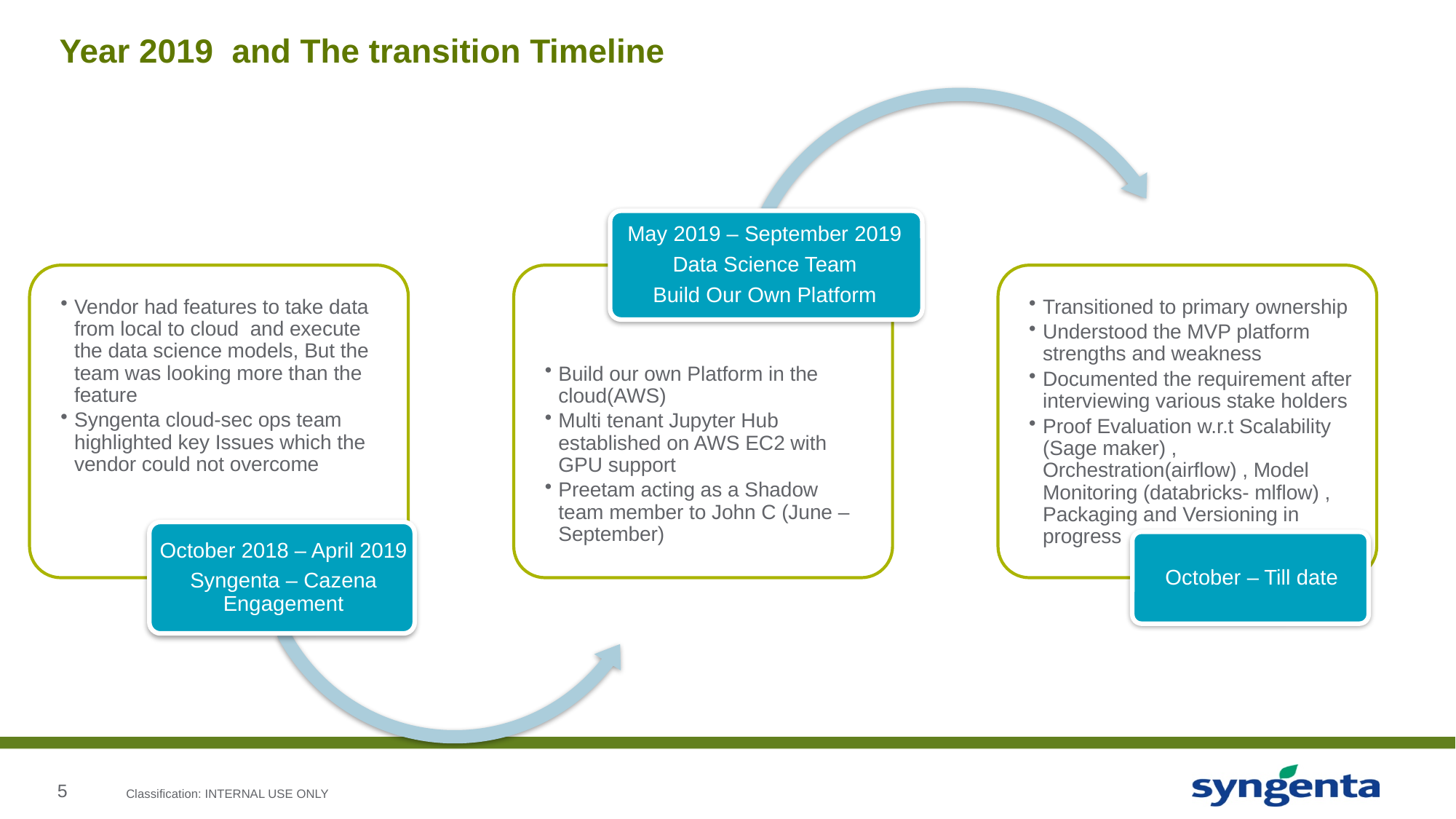

# Year 2019  and The transition Timeline
Vendor had features to take data from local to cloud  and execute the data science models, But the team was looking more than the feature
Syngenta cloud-sec ops team highlighted key Issues which the vendor could not overcome
October 2018 – April 2019
Syngenta – Cazena Engagement
Build our own Platform in the cloud(AWS)
Multi tenant Jupyter Hub established on AWS EC2 with GPU support
Preetam acting as a Shadow team member to John C (June – September)

May 2019 – September 2019
Data Science Team
Build Our Own Platform
Transitioned to primary ownership
Understood the MVP platform strengths and weakness
Documented the requirement after interviewing various stake holders
Proof Evaluation w.r.t Scalability (Sage maker) , Orchestration(airflow) , Model Monitoring (databricks- mlflow) , Packaging and Versioning in progress

October – Till date
Classification: INTERNAL USE ONLY